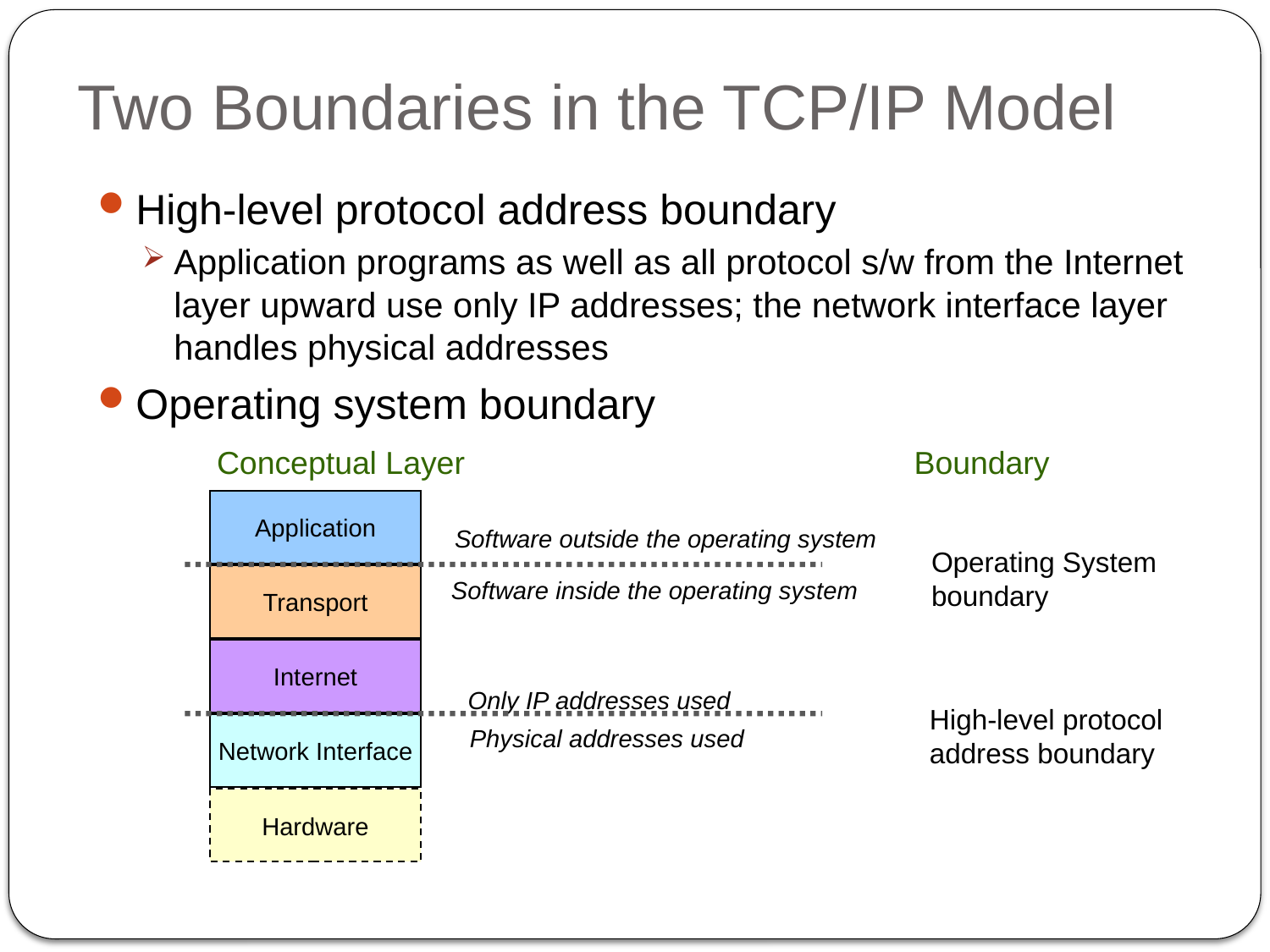

# Two Boundaries in the TCP/IP Model
High-level protocol address boundary
Application programs as well as all protocol s/w from the Internet layer upward use only IP addresses; the network interface layer handles physical addresses
Operating system boundary
Conceptual Layer
Boundary
Application
Software outside the operating system
Operating System
boundary

Transport
Software inside the operating system
Internet
Only IP addresses used
High-level protocol
address boundary

Network Interface
Physical addresses used
Hardware